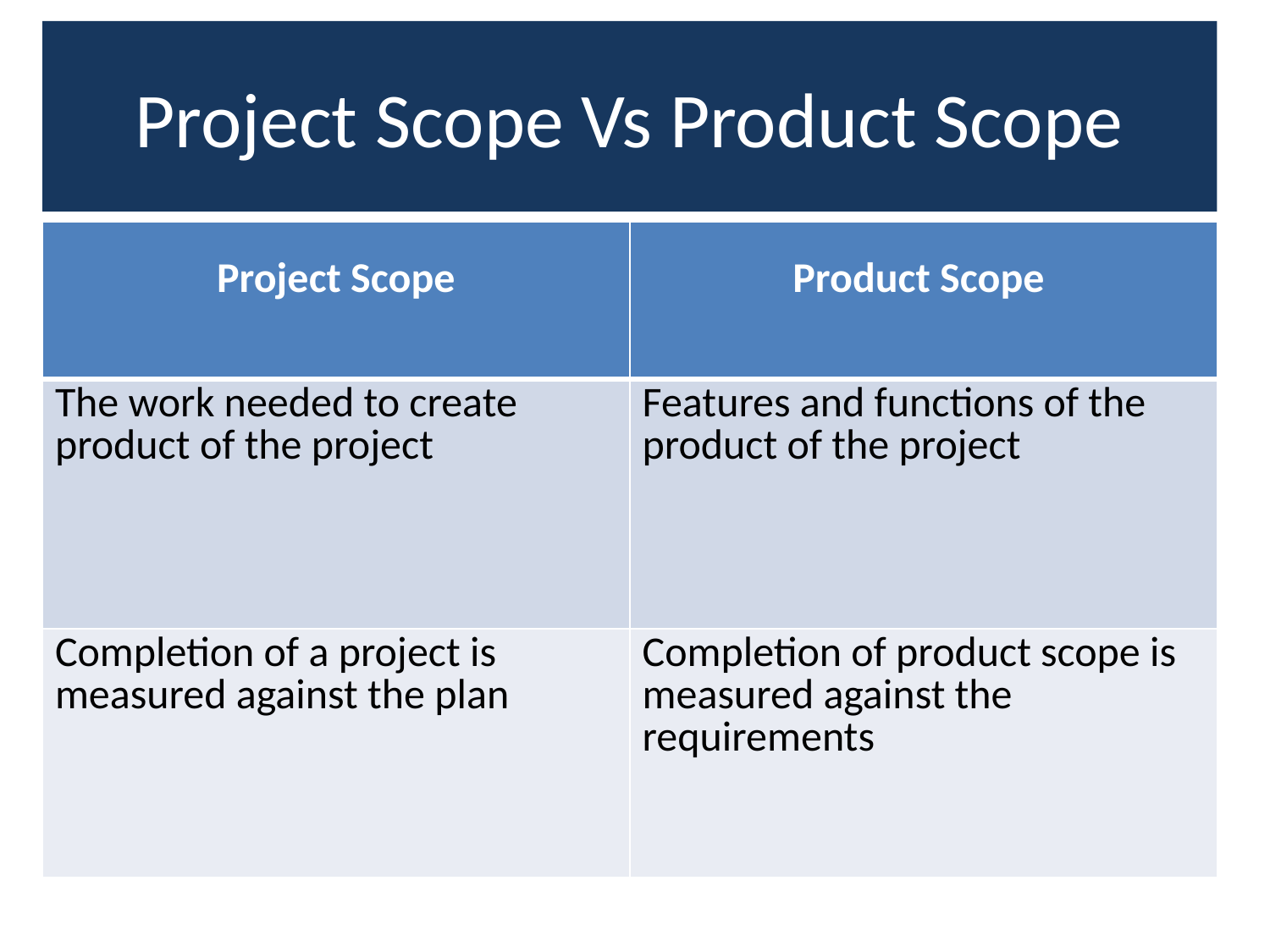

# Project Scope Vs Product Scope
| Project Scope | Product Scope |
| --- | --- |
| The work needed to create product of the project | Features and functions of the product of the project |
| Completion of a project is measured against the plan | Completion of product scope is measured against the requirements |